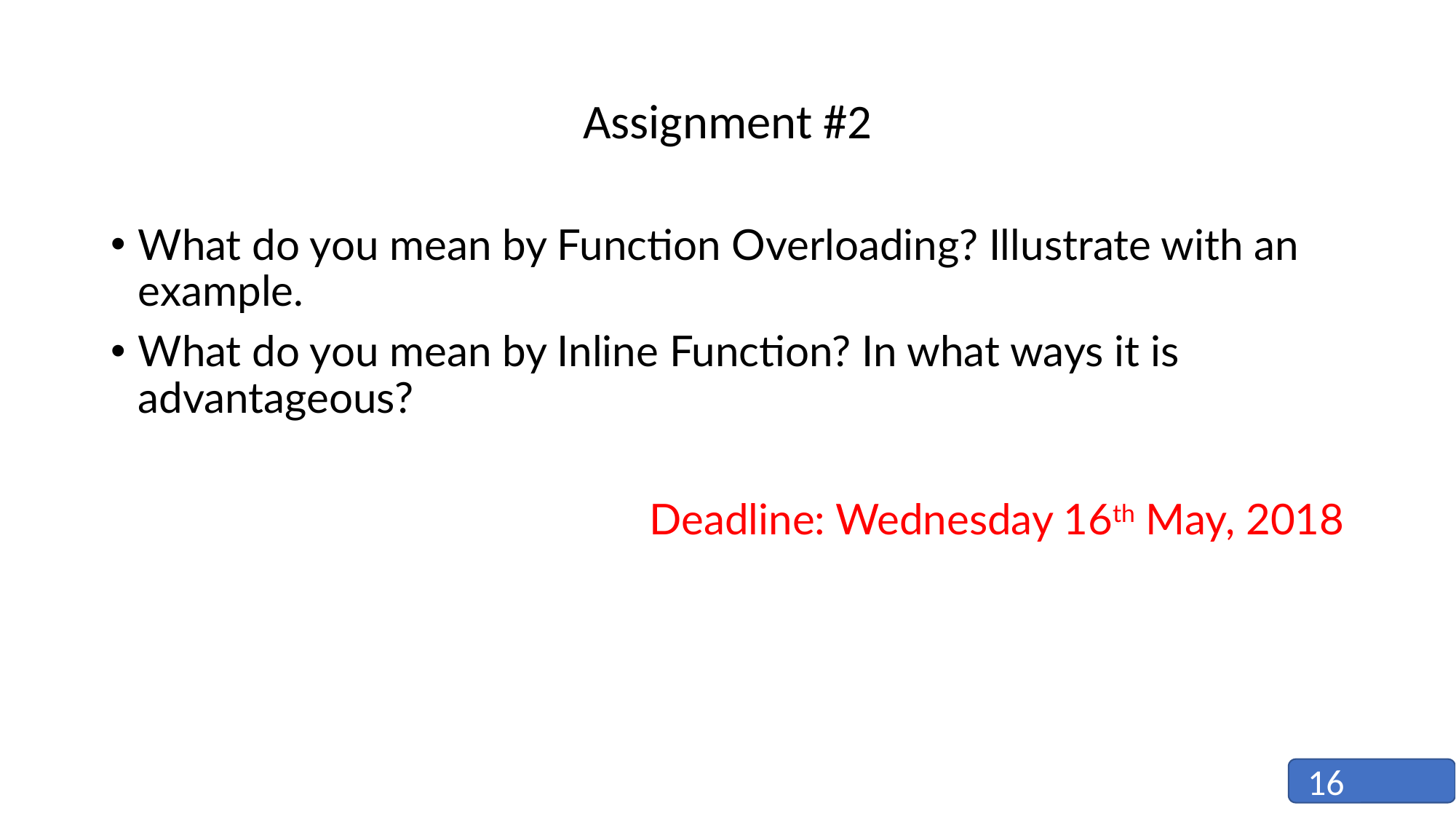

# Assignment #2
What do you mean by Function Overloading? Illustrate with an example.
What do you mean by Inline Function? In what ways it is advantageous?

Deadline: Wednesday 16th May, 2018
16